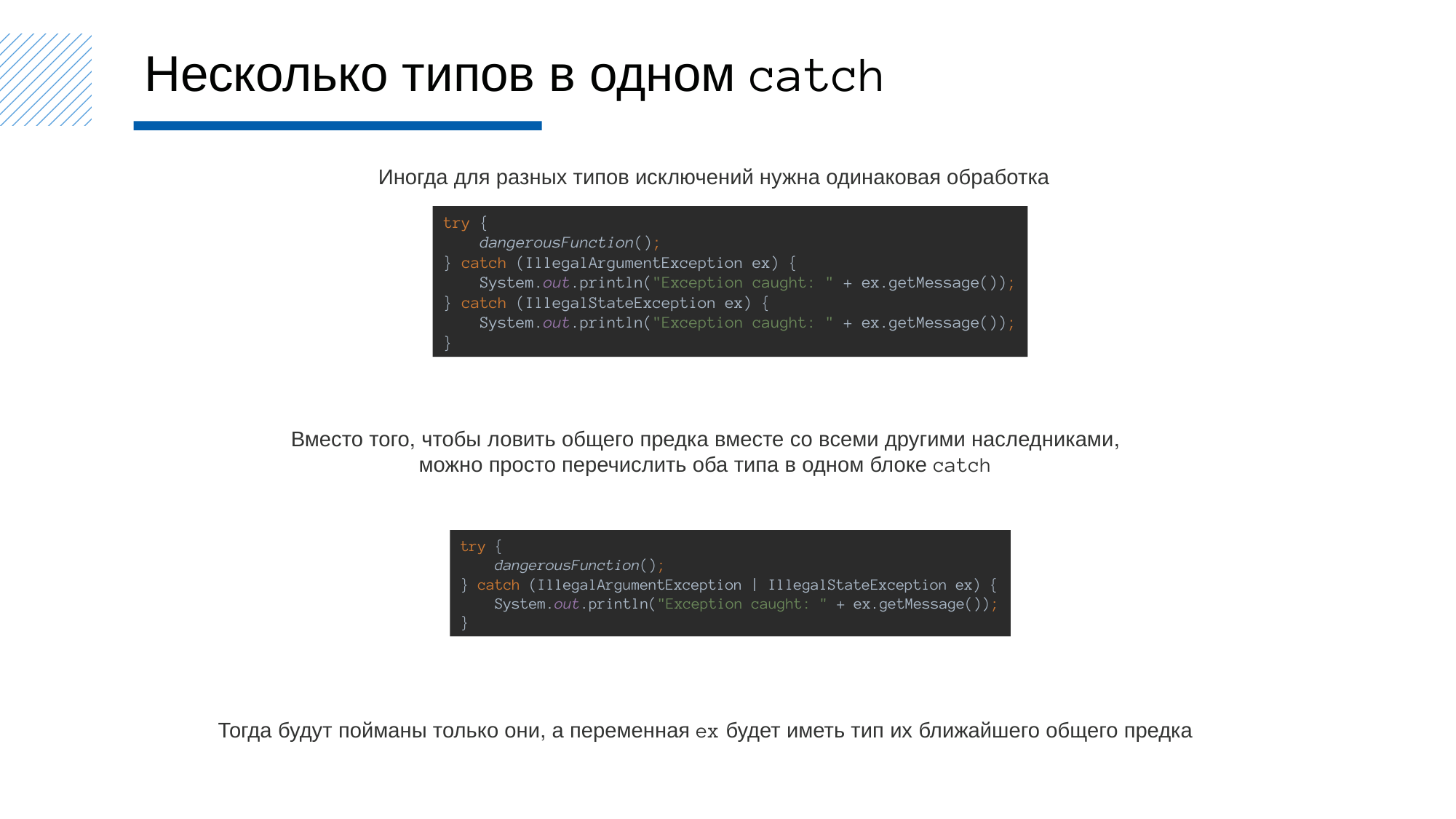

Несколько типов в одном catch
Иногда для разных типов исключений нужна одинаковая обработка
try {
    dangerousFunction();
} catch (IllegalArgumentException ex) {
    System.out.println("Exception caught: " + ex.getMessage());
} catch (IllegalStateException ex) {
    System.out.println("Exception caught: " + ex.getMessage());
}
Вместо того, чтобы ловить общего предка вместе со всеми другими наследниками,
можно просто перечислить оба типа в одном блоке catch
try {
    dangerousFunction();
} catch (IllegalArgumentException | IllegalStateException ex) {
    System.out.println("Exception caught: " + ex.getMessage());
}
Тогда будут пойманы только они, а переменная ex будет иметь тип их ближайшего общего предка